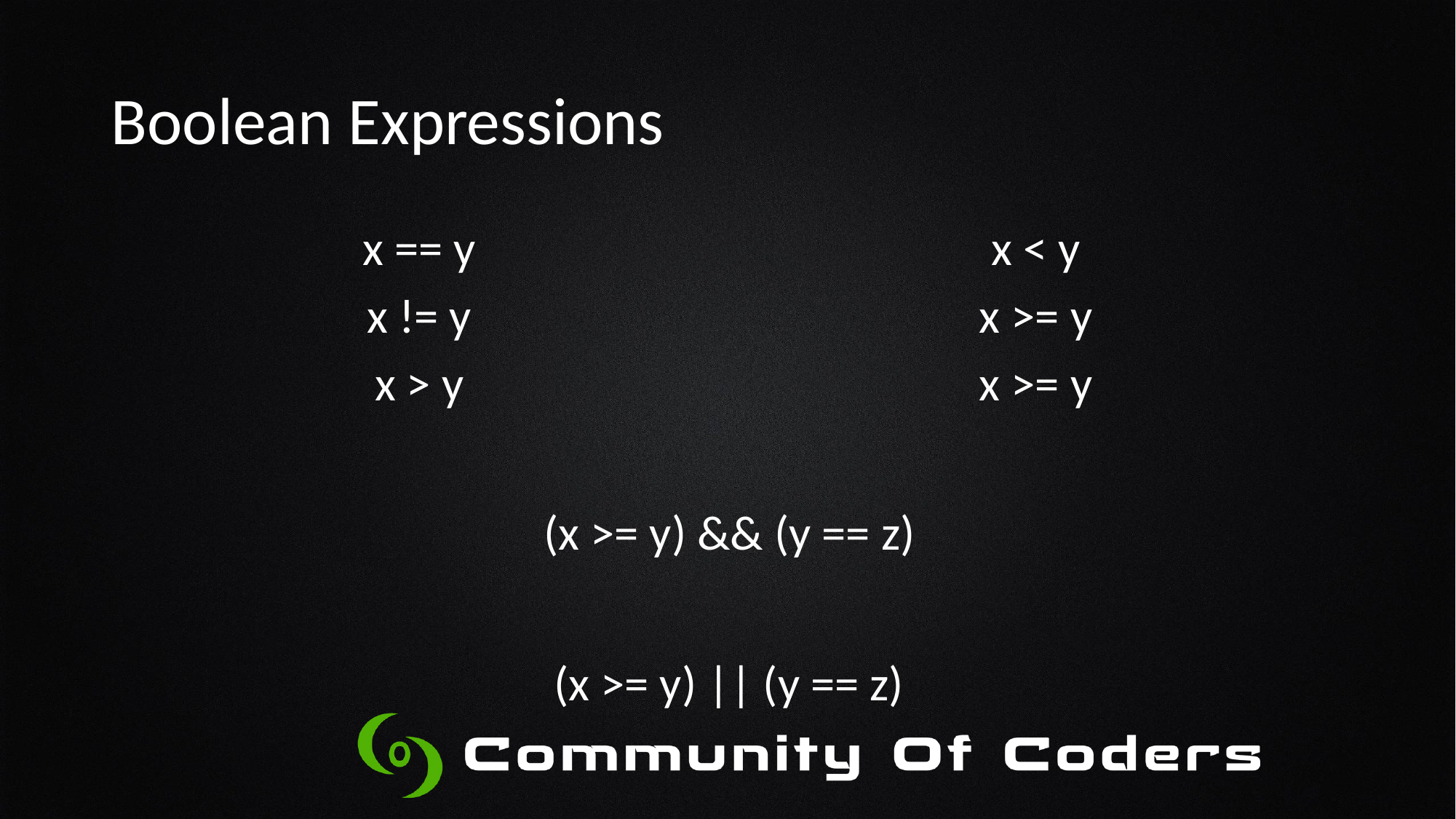

# Boolean Expressions
x == y
x != y
x > y
x < y
x >= y
x >= y
(x >= y) && (y == z)
(x >= y) || (y == z)